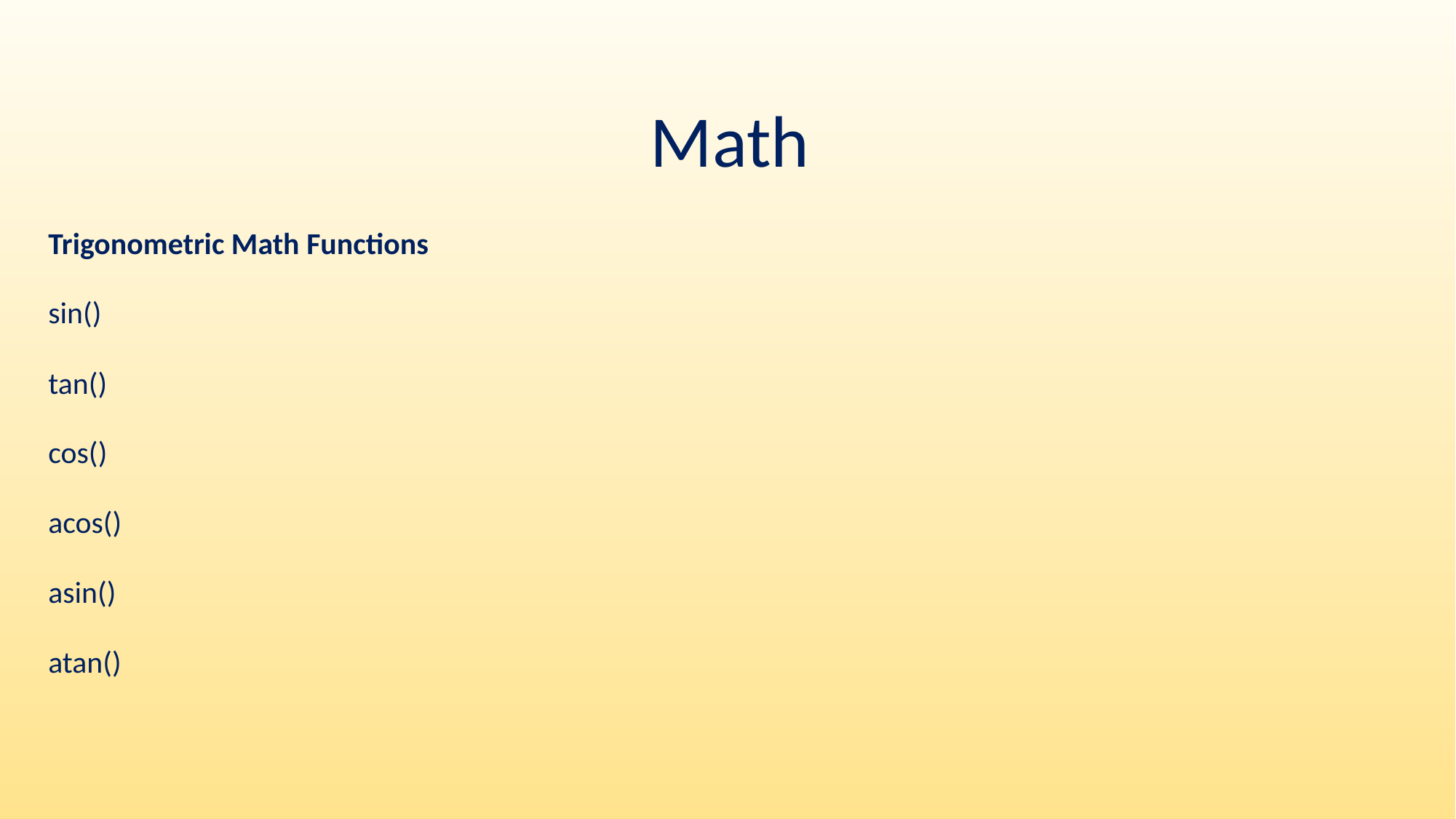

# Math
Trigonometric Math Functions
sin()
tan()
cos()
acos()
asin()
atan()